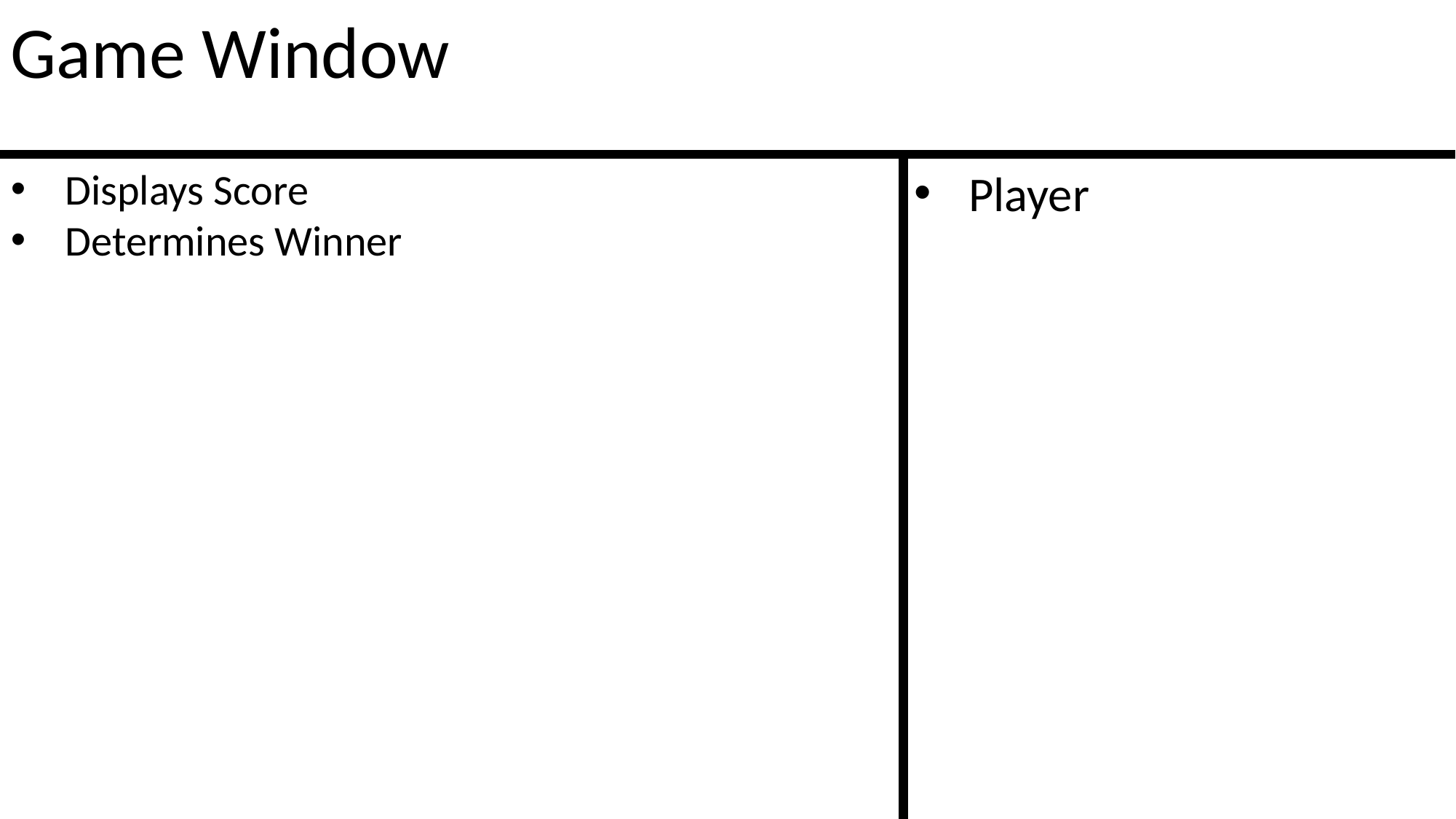

Game Window
Displays Score
Determines Winner
Player